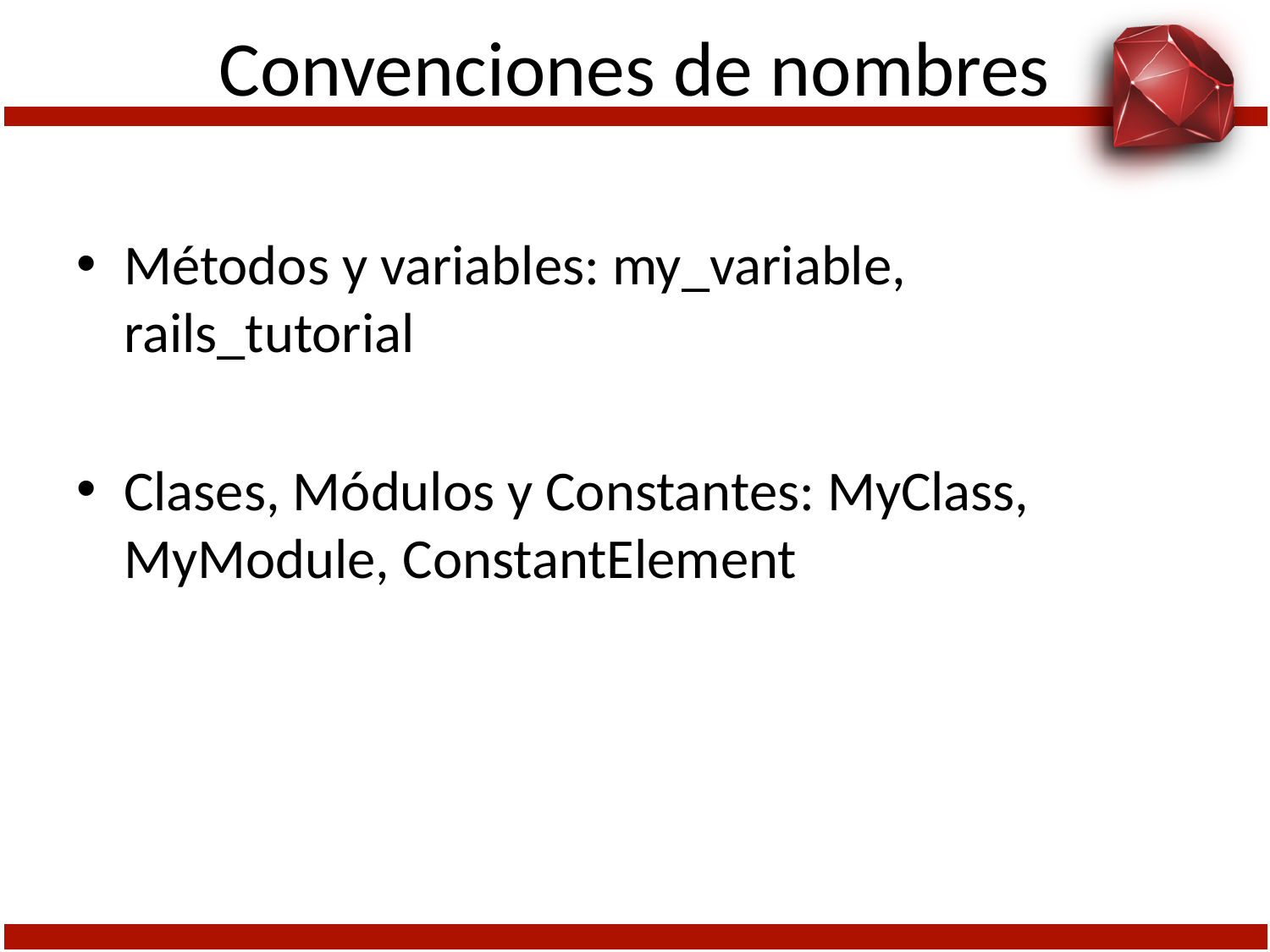

# Convenciones de nombres
Métodos y variables: my_variable, rails_tutorial

Clases, Módulos y Constantes: MyClass, MyModule, ConstantElement